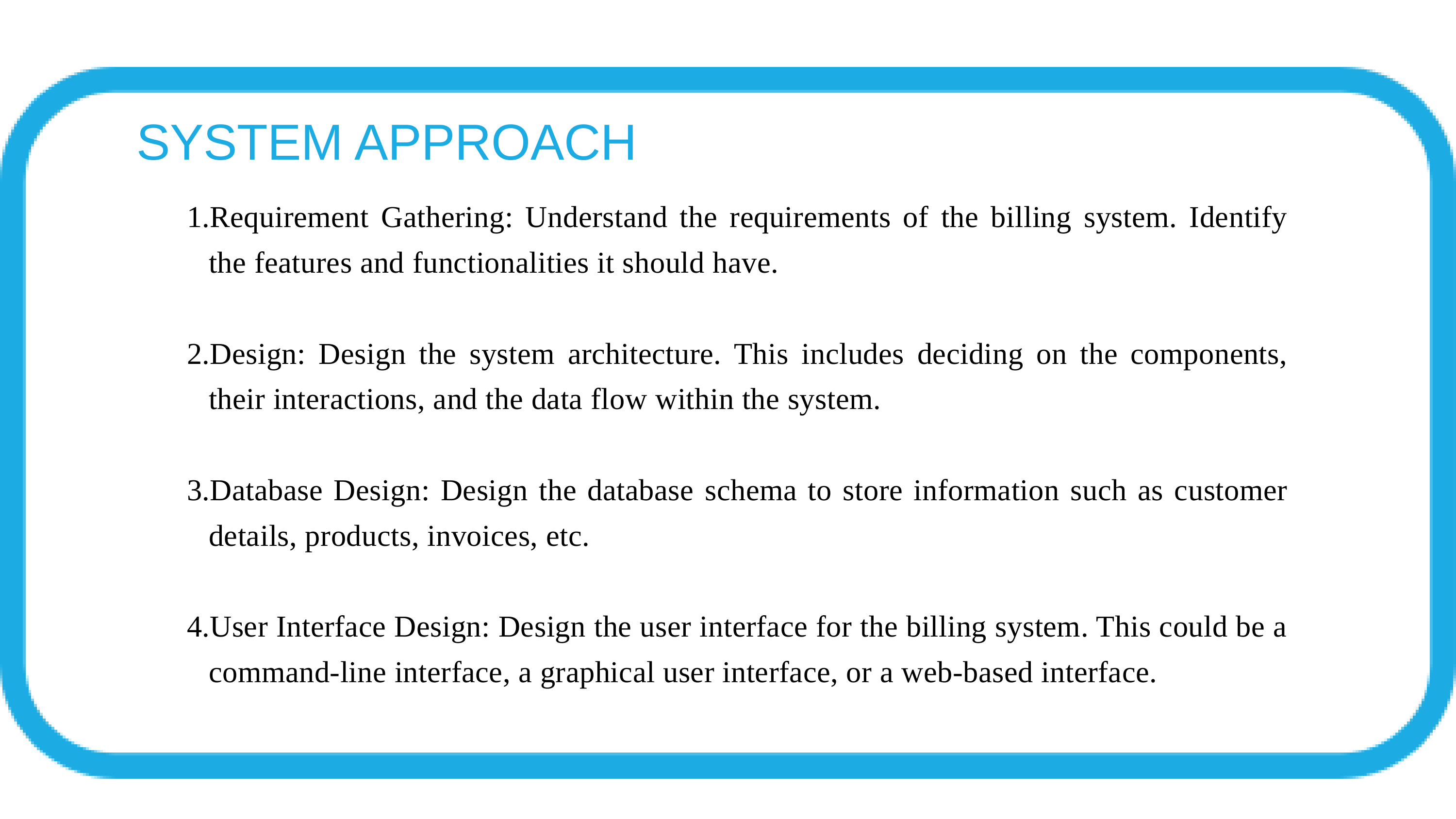

SYSTEM APPROACH
Requirement Gathering: Understand the requirements of the billing system. Identify the features and functionalities it should have.

Design: Design the system architecture. This includes deciding on the components, their interactions, and the data flow within the system.

Database Design: Design the database schema to store information such as customer details, products, invoices, etc.

User Interface Design: Design the user interface for the billing system. This could be a command-line interface, a graphical user interface, or a web-based interface.